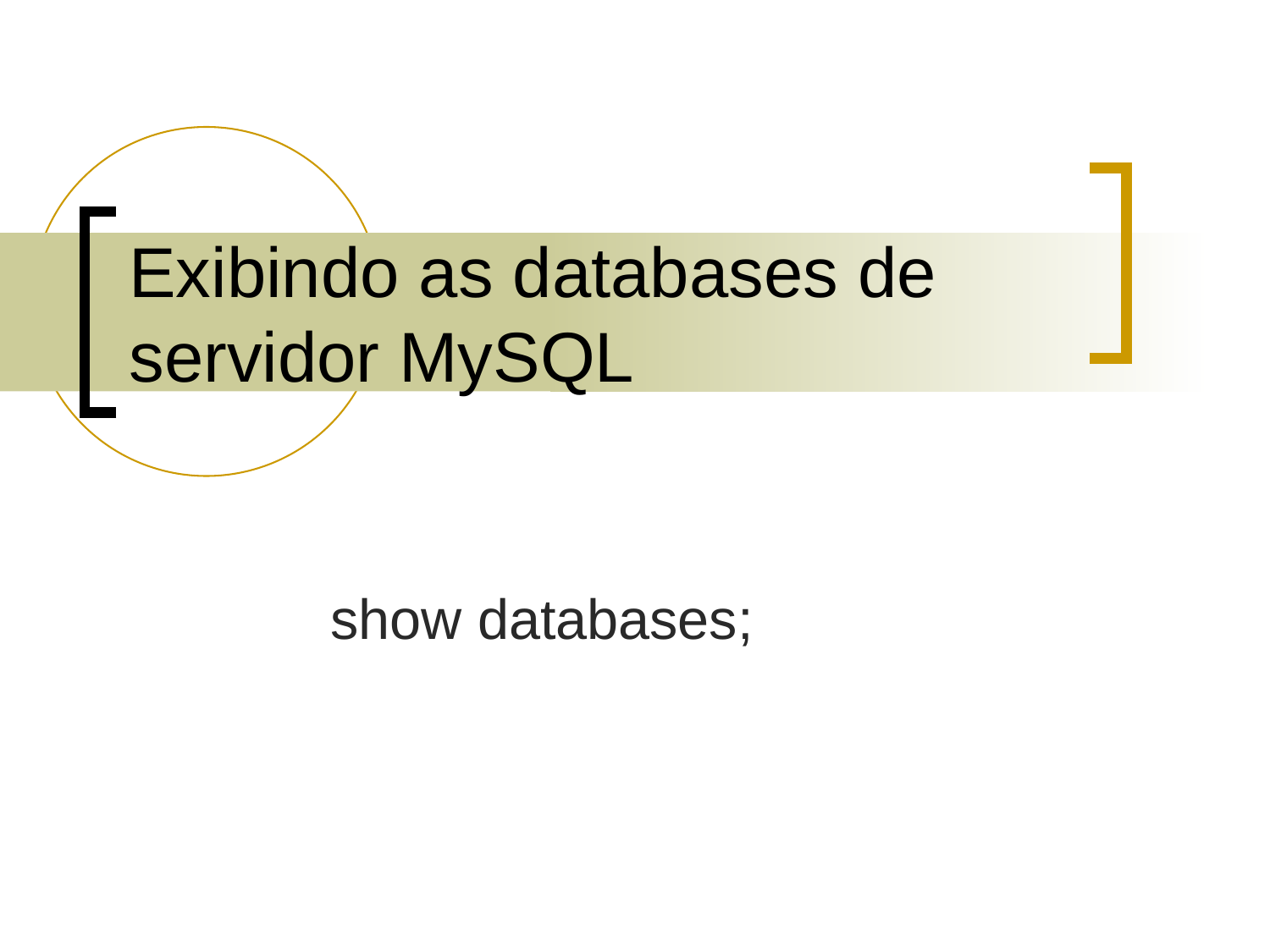

# Exibindo as databases de servidor MySQL

show databases;